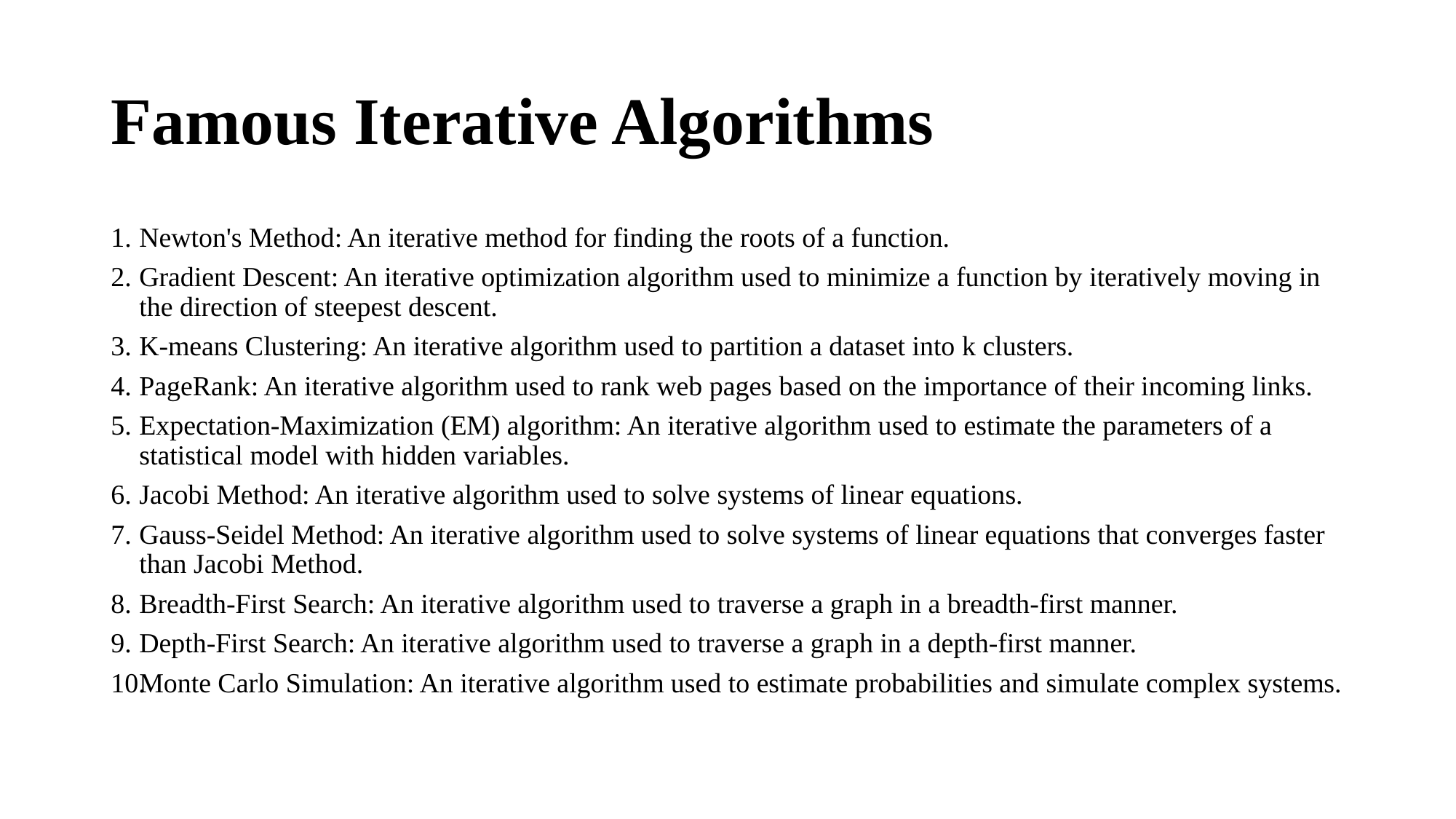

# Famous Iterative Algorithms
Newton's Method: An iterative method for finding the roots of a function.
Gradient Descent: An iterative optimization algorithm used to minimize a function by iteratively moving in the direction of steepest descent.
K-means Clustering: An iterative algorithm used to partition a dataset into k clusters.
PageRank: An iterative algorithm used to rank web pages based on the importance of their incoming links.
Expectation-Maximization (EM) algorithm: An iterative algorithm used to estimate the parameters of a statistical model with hidden variables.
Jacobi Method: An iterative algorithm used to solve systems of linear equations.
Gauss-Seidel Method: An iterative algorithm used to solve systems of linear equations that converges faster than Jacobi Method.
Breadth-First Search: An iterative algorithm used to traverse a graph in a breadth-first manner.
Depth-First Search: An iterative algorithm used to traverse a graph in a depth-first manner.
Monte Carlo Simulation: An iterative algorithm used to estimate probabilities and simulate complex systems.